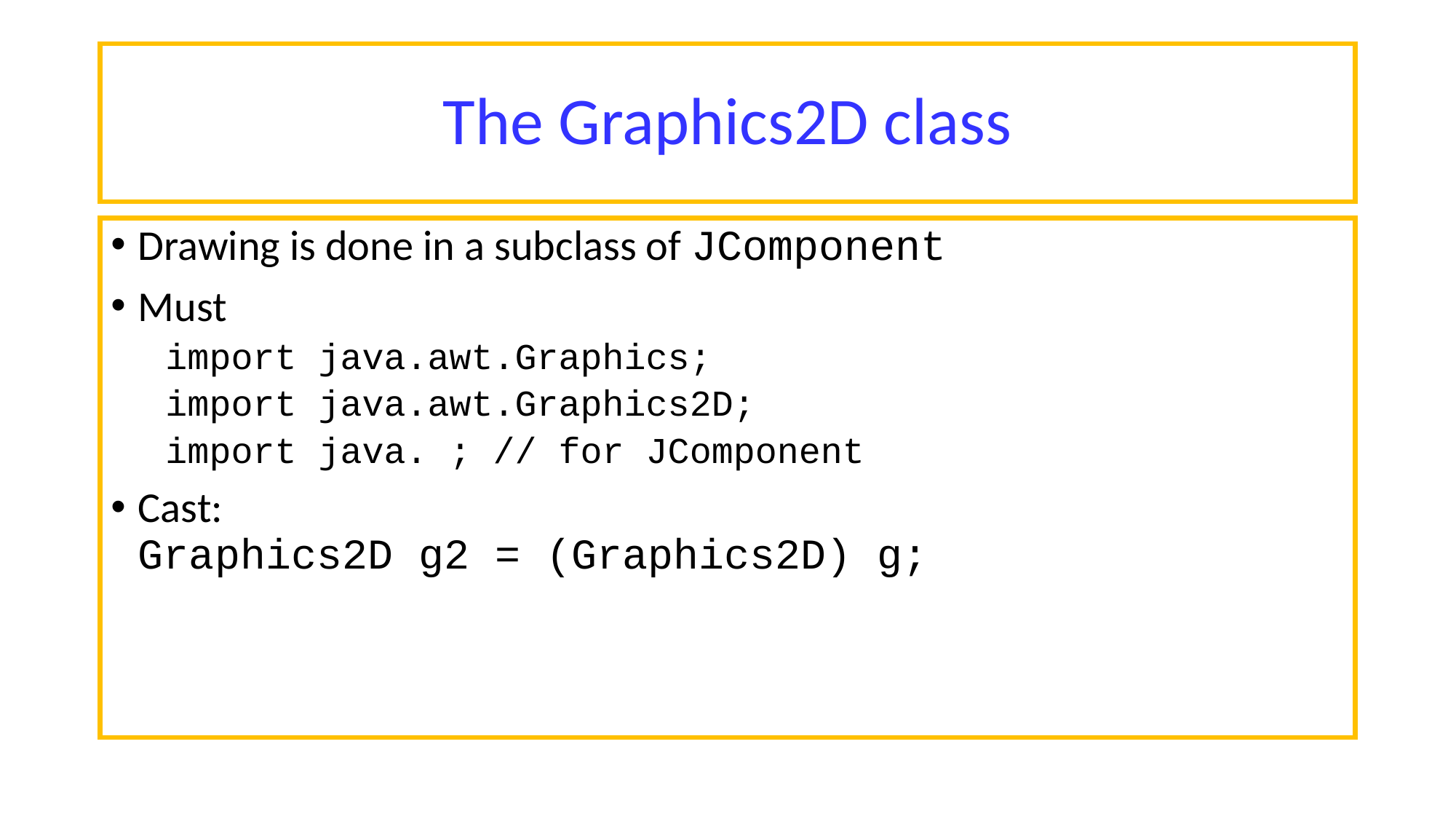

# The Graphics2D class
Drawing is done in a subclass of JComponent
Must
import java.awt.Graphics;
import java.awt.Graphics2D;
import java. ; // for JComponent
Cast:                                                                                           Graphics2D g2 = (Graphics2D) g;